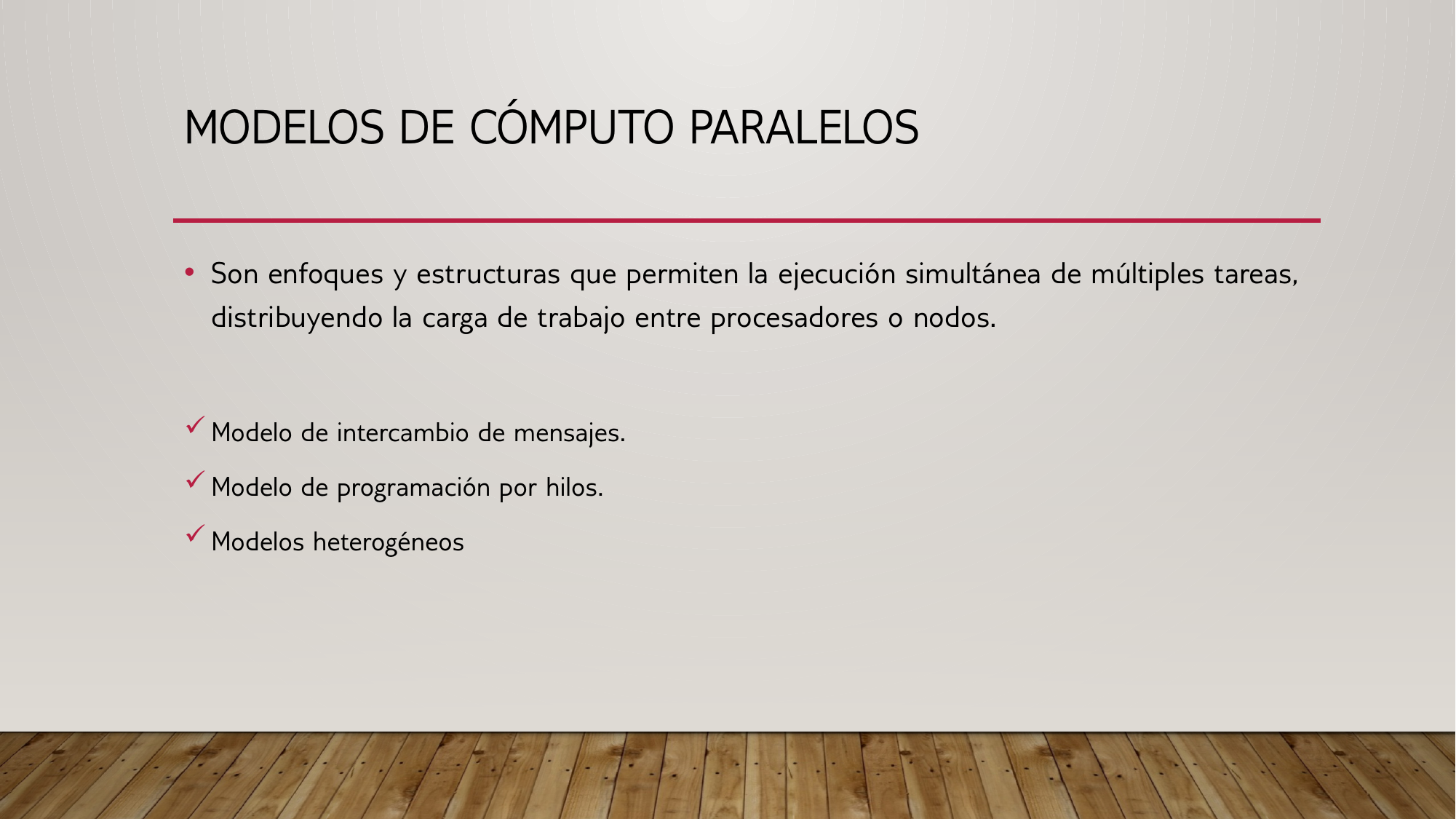

# Modelos de cómputo paralelos
Son enfoques y estructuras que permiten la ejecución simultánea de múltiples tareas, distribuyendo la carga de trabajo entre procesadores o nodos.

Modelo de intercambio de mensajes.
Modelo de programación por hilos.
Modelos heterogéneos